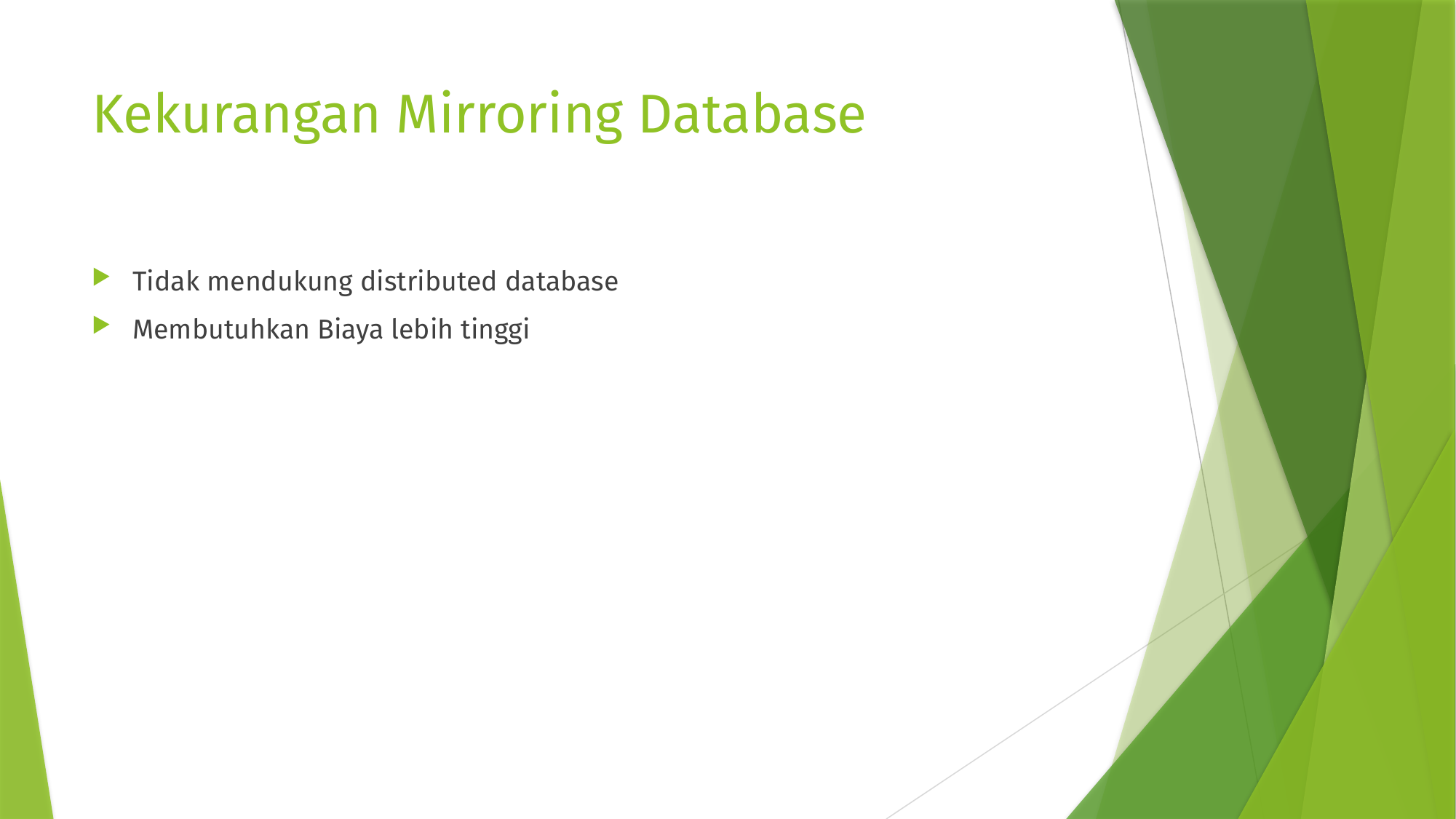

# Kekurangan Mirroring Database
Tidak mendukung distributed database
Membutuhkan Biaya lebih tinggi